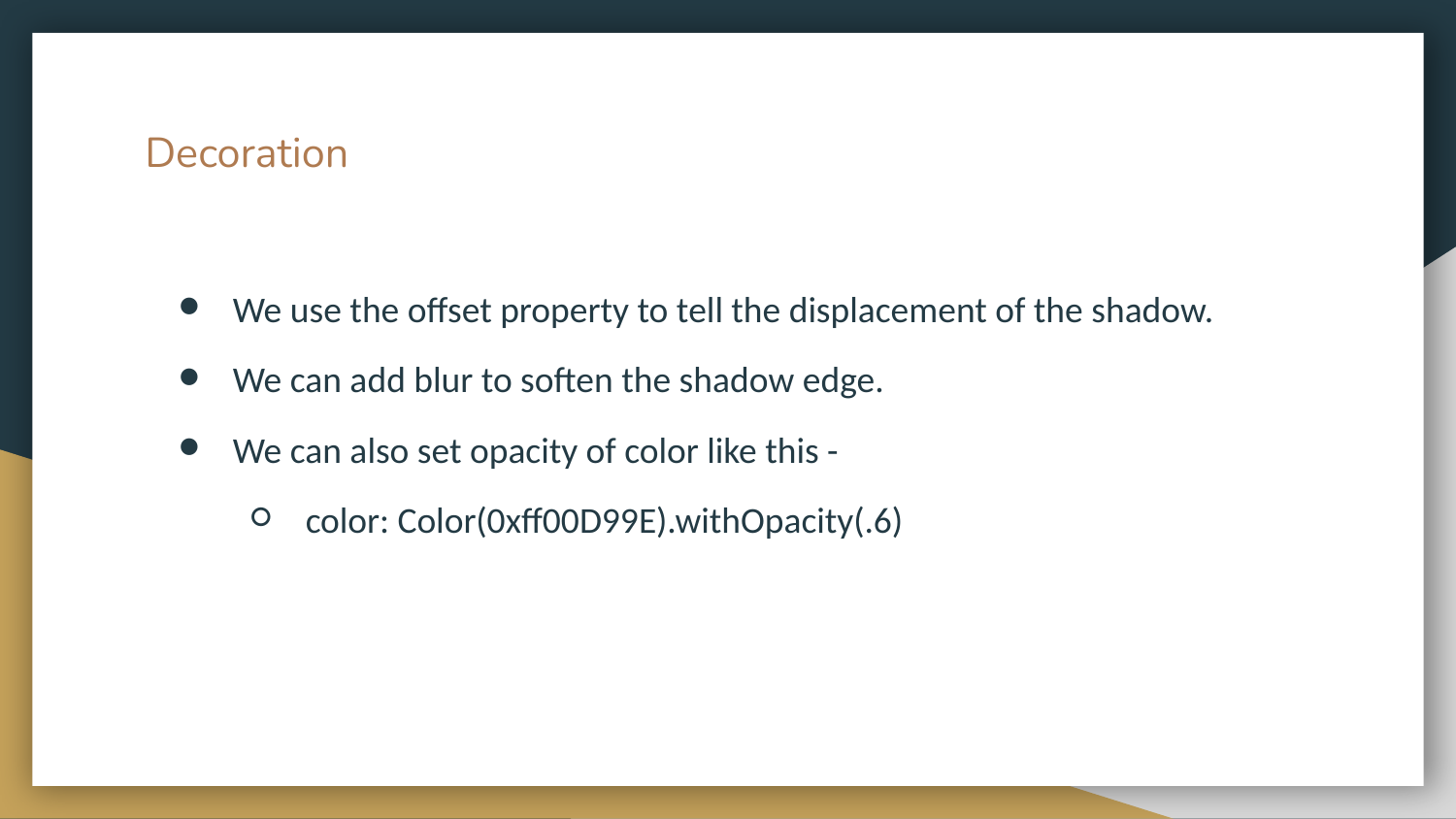

# Decoration
We use the offset property to tell the displacement of the shadow.
We can add blur to soften the shadow edge.
We can also set opacity of color like this -
color: Color(0xff00D99E).withOpacity(.6)